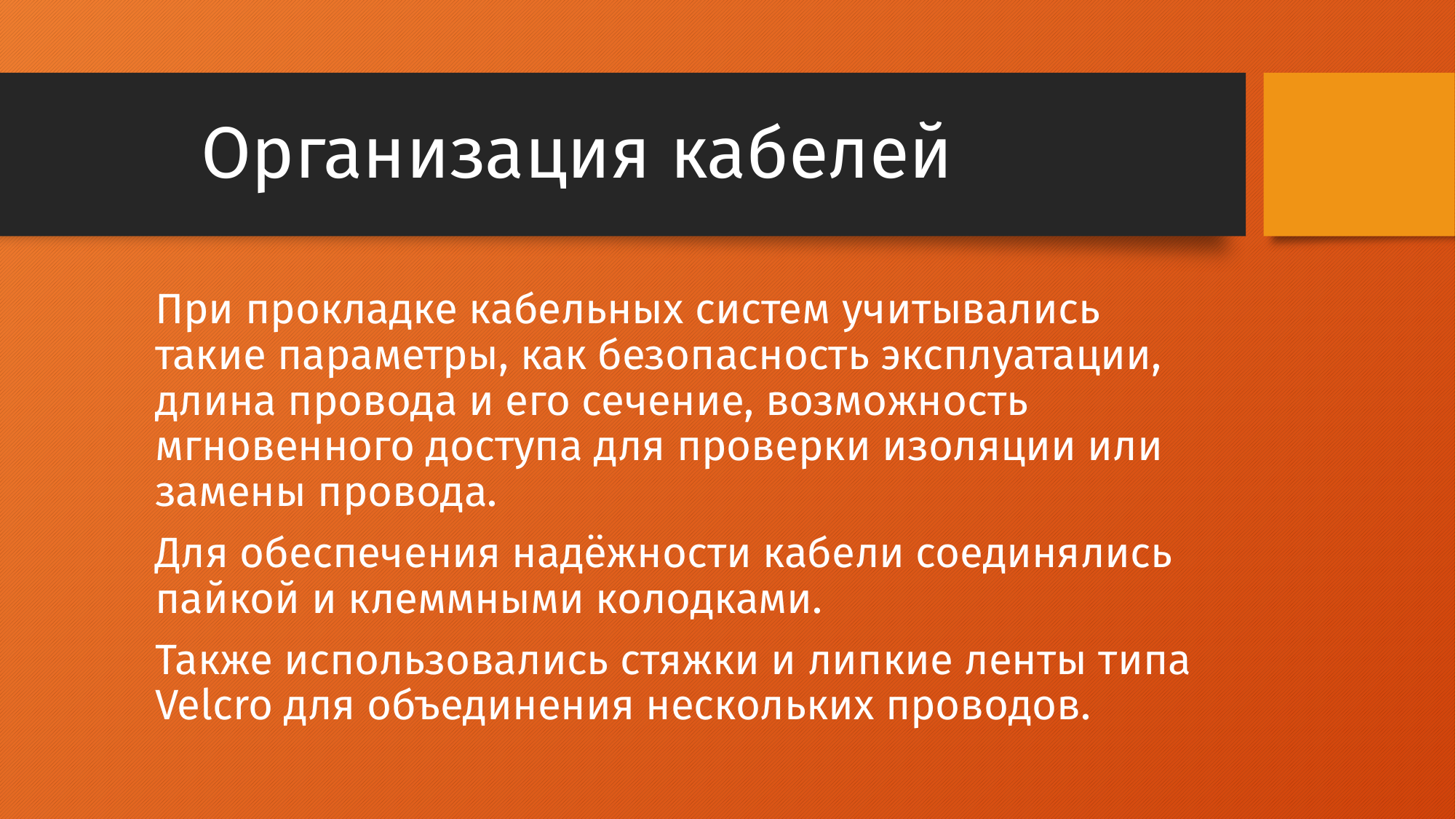

# Организация кабелей
При прокладке кабельных систем учитывались такие параметры, как безопасность эксплуатации, длина провода и его сечение, возможность мгновенного доступа для проверки изоляции или замены провода.
Для обеспечения надёжности кабели соединялись пайкой и клеммными колодками.
Также использовались стяжки и липкие ленты типа Velcro для объединения нескольких проводов.